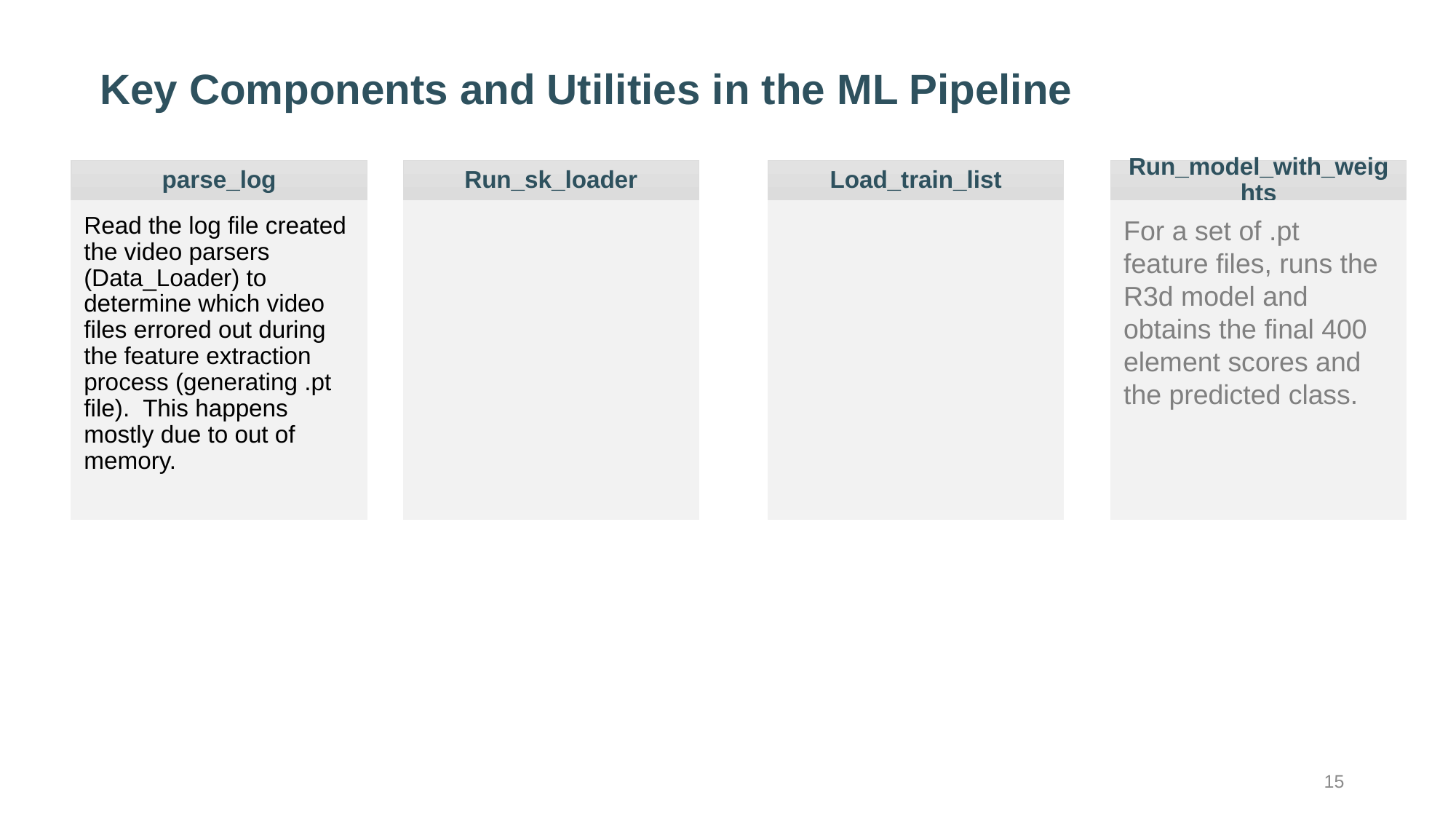

# Key Components and Utilities in the ML Pipeline
parse_log
Run_sk_loader
Load_train_list
Run_model_with_weights
Read the log file created the video parsers (Data_Loader) to determine which video files errored out during the feature extraction process (generating .pt file).  This happens mostly due to out of memory.

For a set of .pt feature files, runs the R3d model and obtains the final 400 element scores and the predicted class.
15